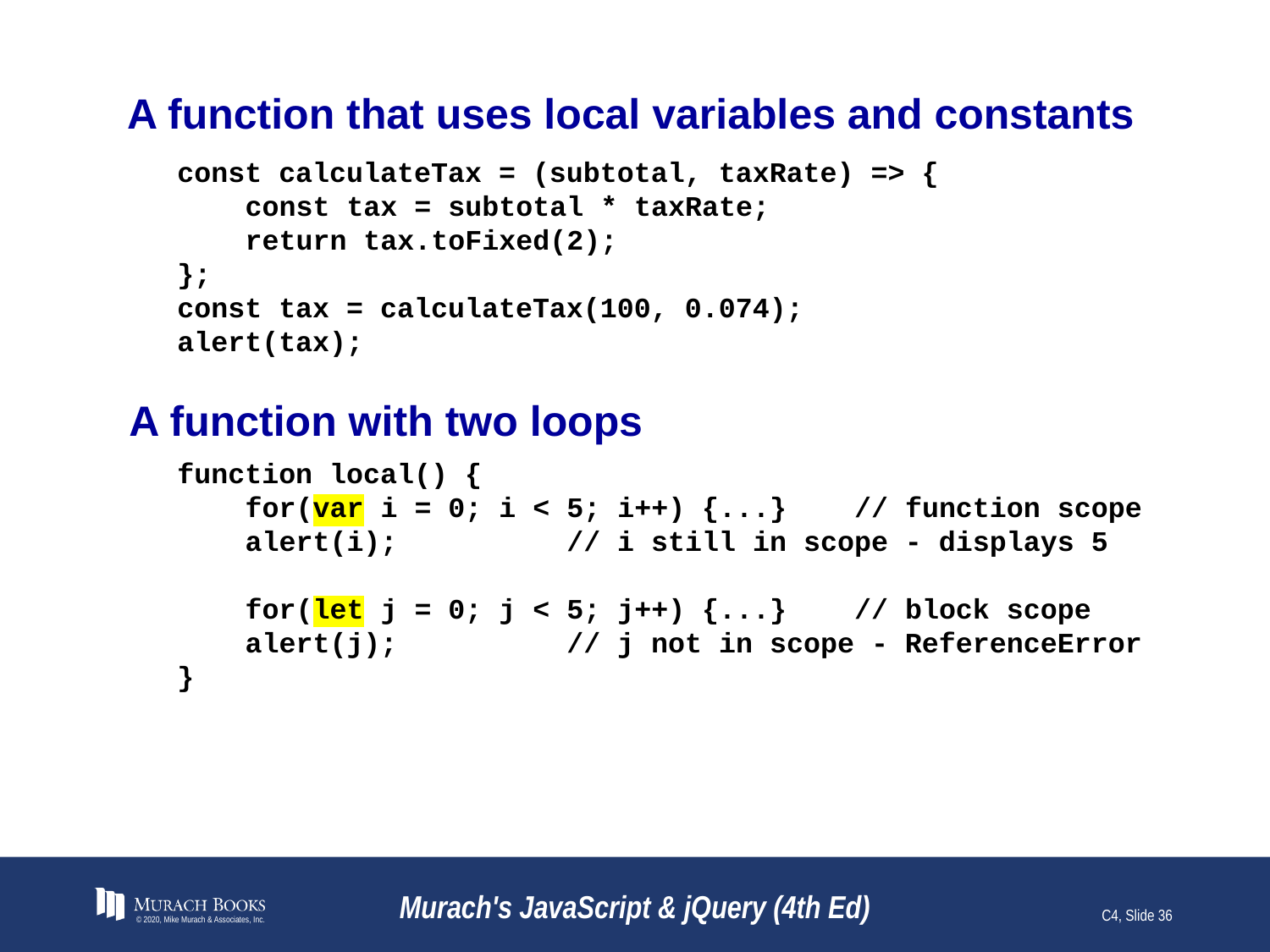

# A function that uses local variables and constants
const calculateTax = (subtotal, taxRate) => {
    const tax = subtotal * taxRate;
    return tax.toFixed(2);
};
const tax = calculateTax(100, 0.074);
alert(tax);
A function with two loops
function local() {
    for(var i = 0; i < 5; i++) {...}    // function scope
    alert(i);          // i still in scope - displays 5

    for(let j = 0; j < 5; j++) {...}    // block scope
    alert(j);          // j not in scope - ReferenceError
}

© 2020, Mike Murach & Associates, Inc.
Murach's JavaScript & jQuery (4th Ed)

C4, Slide 36